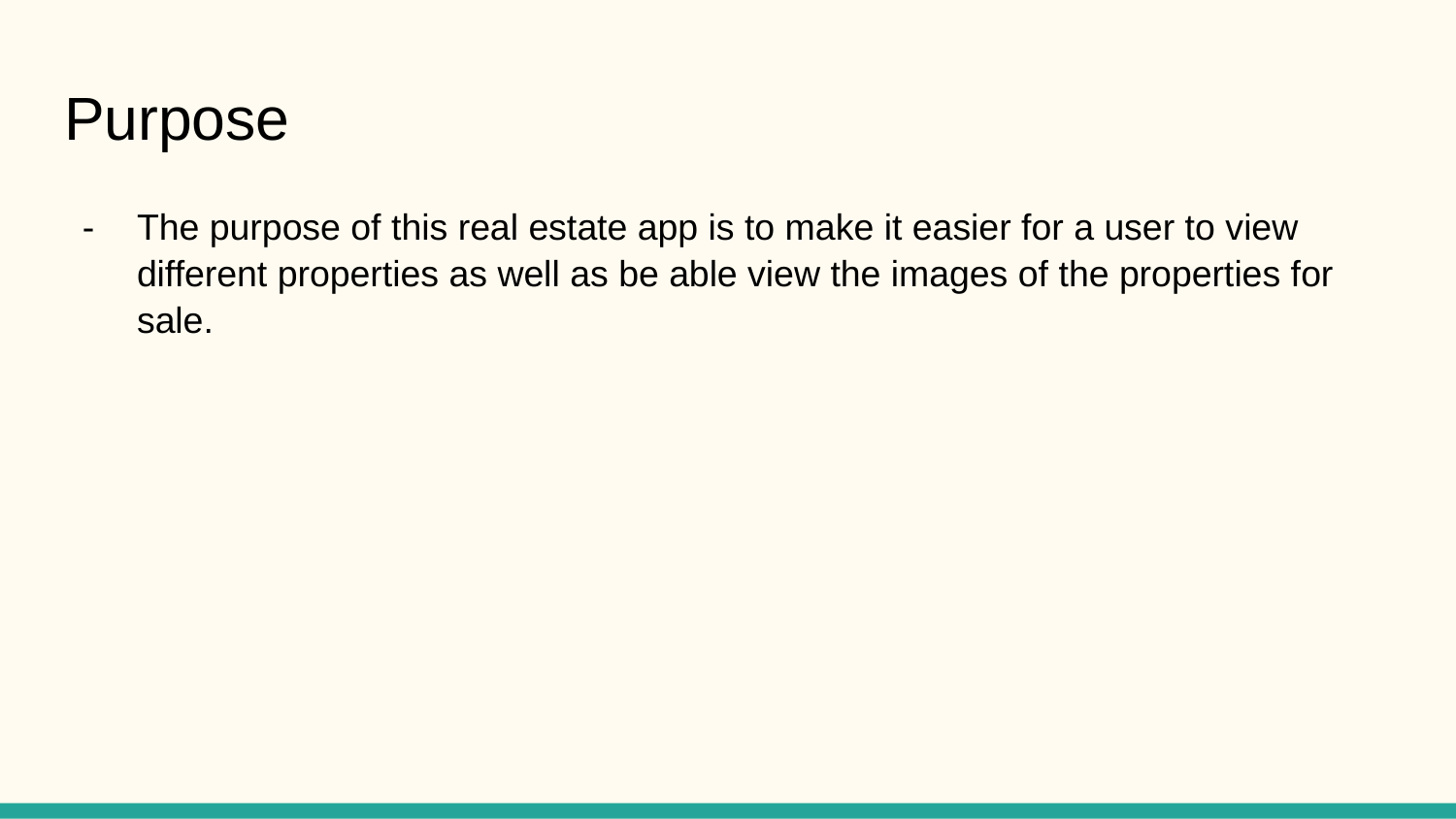

# Purpose
The purpose of this real estate app is to make it easier for a user to view different properties as well as be able view the images of the properties for sale.